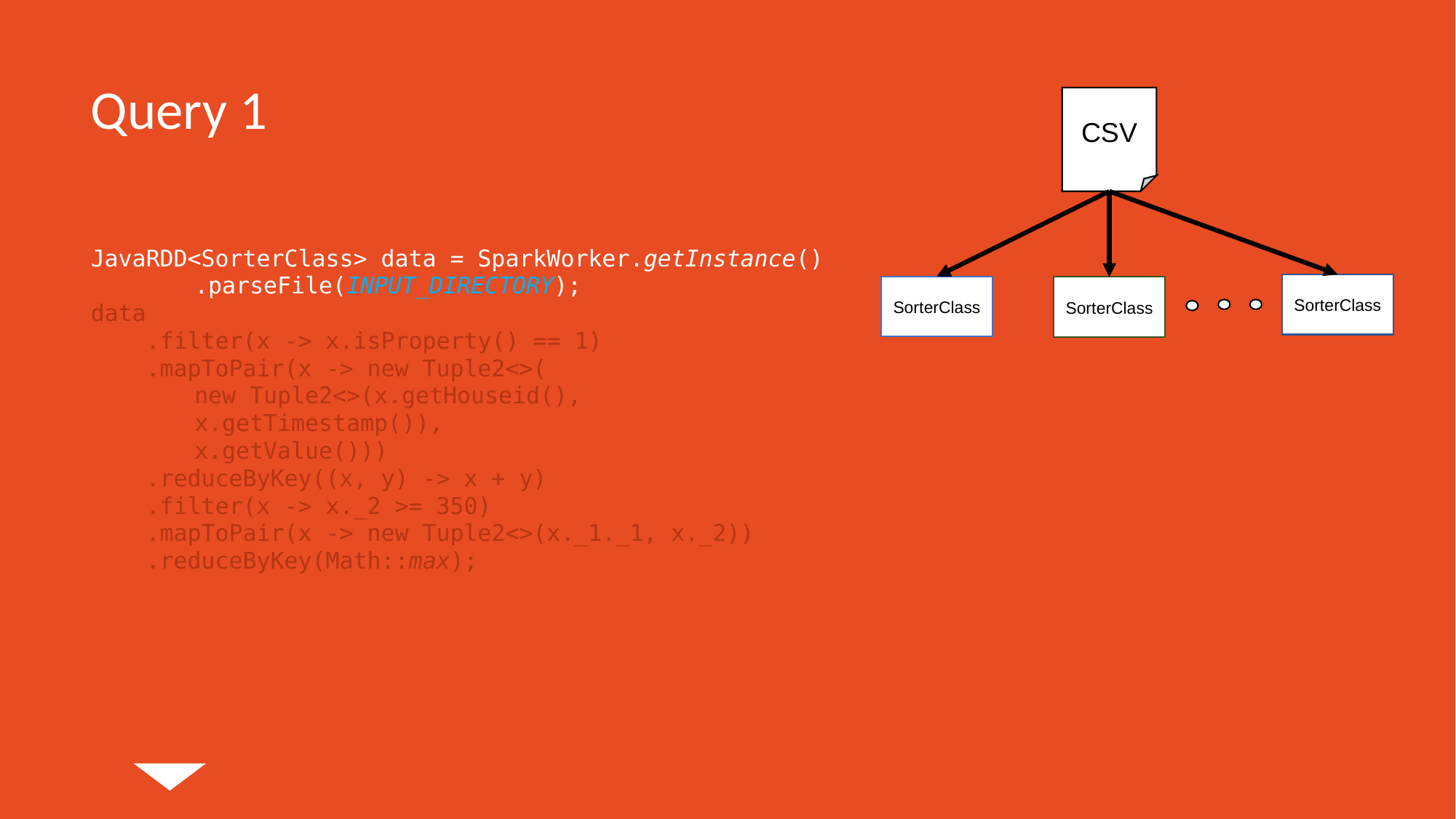

# Query 1
CSV
JavaRDD<SorterClass> data = SparkWorker.getInstance()
	.parseFile(INPUT_DIRECTORY);
data
    .filter(x -> x.isProperty() == 1)
    .mapToPair(x -> new Tuple2<>(
	new Tuple2<>(x.getHouseid(),
	x.getTimestamp()),
	x.getValue()))
    .reduceByKey((x, y) -> x + y)
    .filter(x -> x._2 >= 350)
    .mapToPair(x -> new Tuple2<>(x._1._1, x._2))
    .reduceByKey(Math::max);

SorterClass
SorterClass
SorterClass